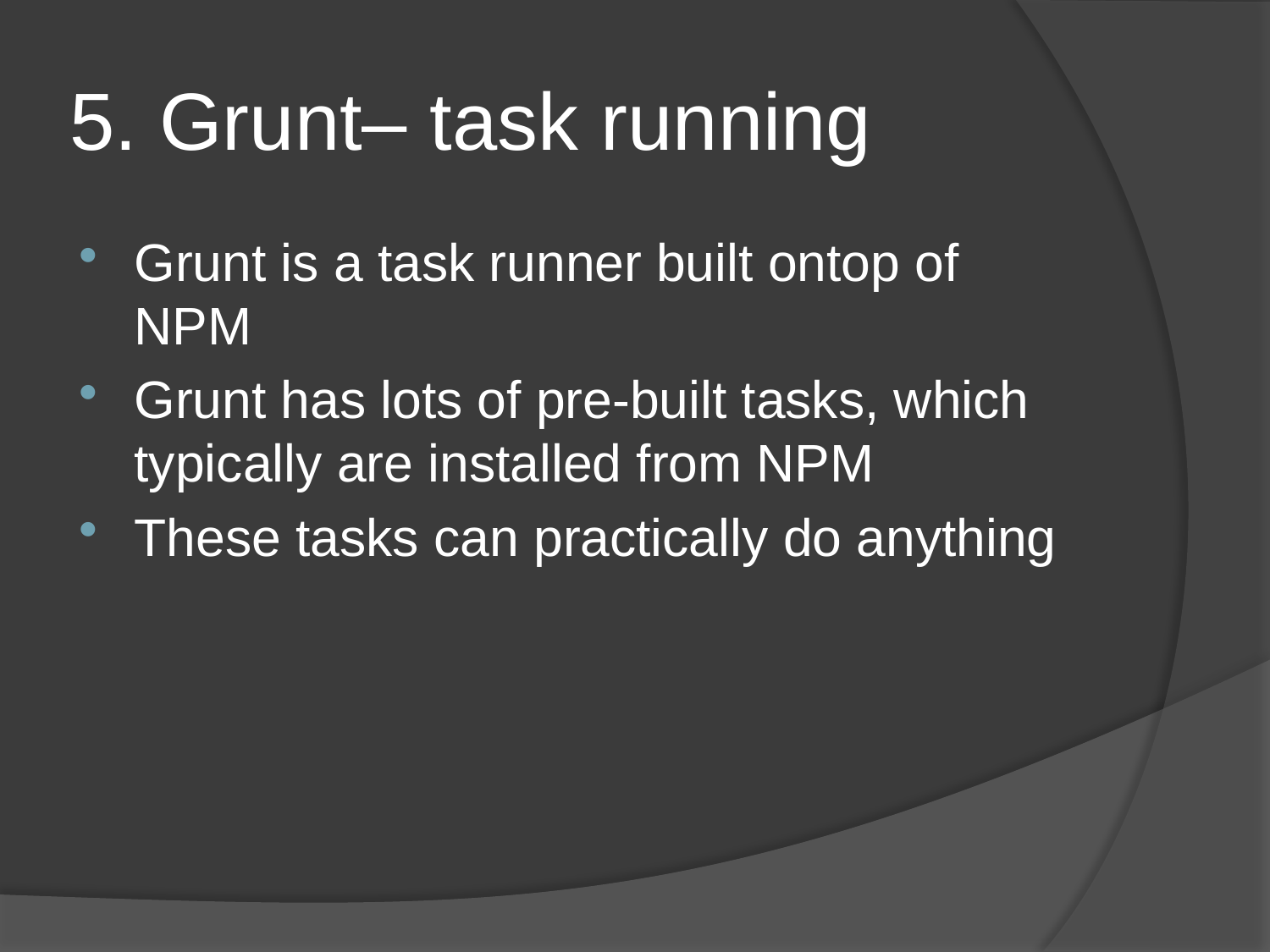

# 5. Grunt– task running
Grunt is a task runner built ontop of NPM
Grunt has lots of pre-built tasks, which typically are installed from NPM
These tasks can practically do anything